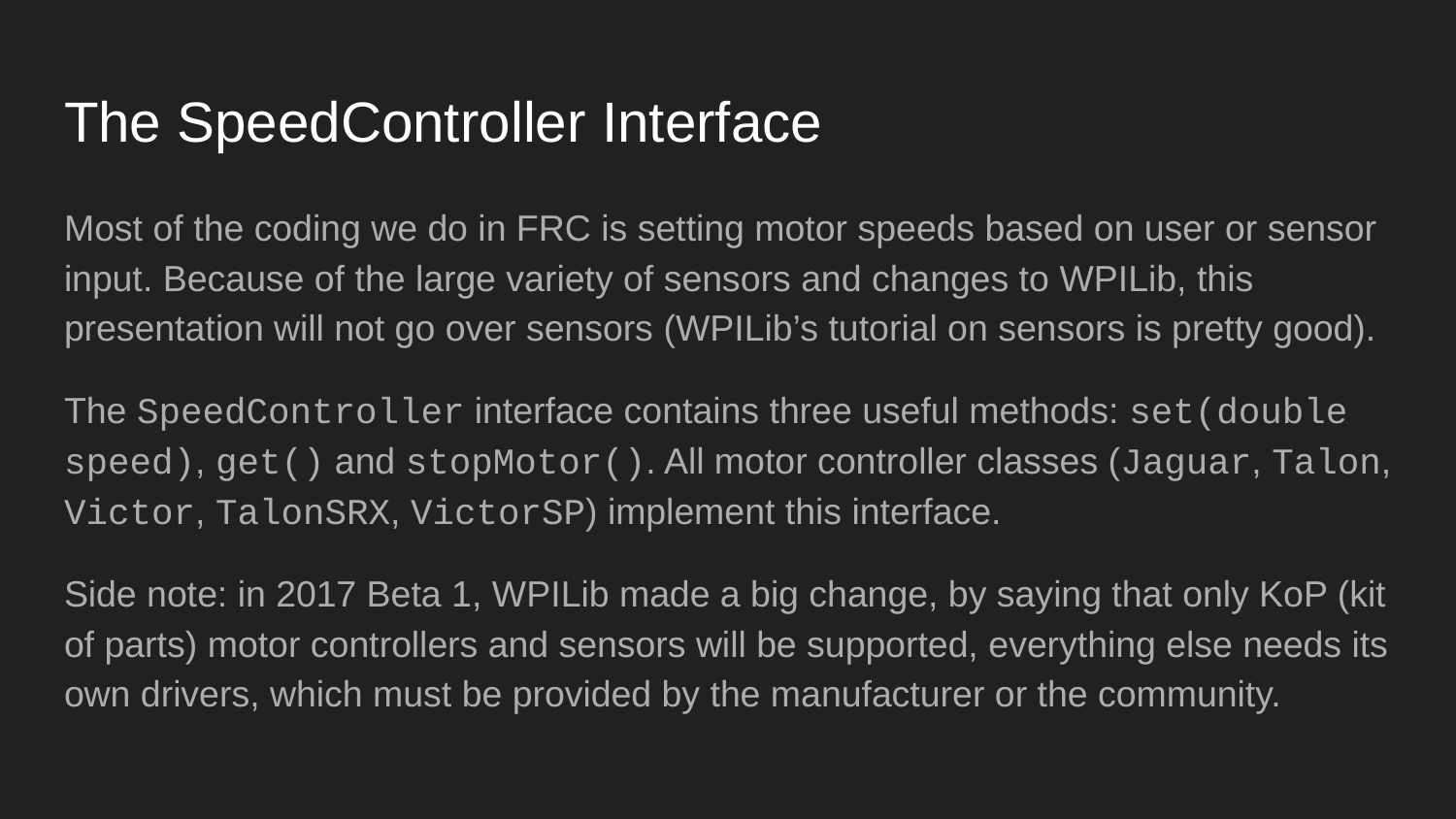

# The SpeedController Interface
Most of the coding we do in FRC is setting motor speeds based on user or sensor input. Because of the large variety of sensors and changes to WPILib, this presentation will not go over sensors (WPILib’s tutorial on sensors is pretty good).
The SpeedController interface contains three useful methods: set(double speed), get() and stopMotor(). All motor controller classes (Jaguar, Talon, Victor, TalonSRX, VictorSP) implement this interface.
Side note: in 2017 Beta 1, WPILib made a big change, by saying that only KoP (kit of parts) motor controllers and sensors will be supported, everything else needs its own drivers, which must be provided by the manufacturer or the community.